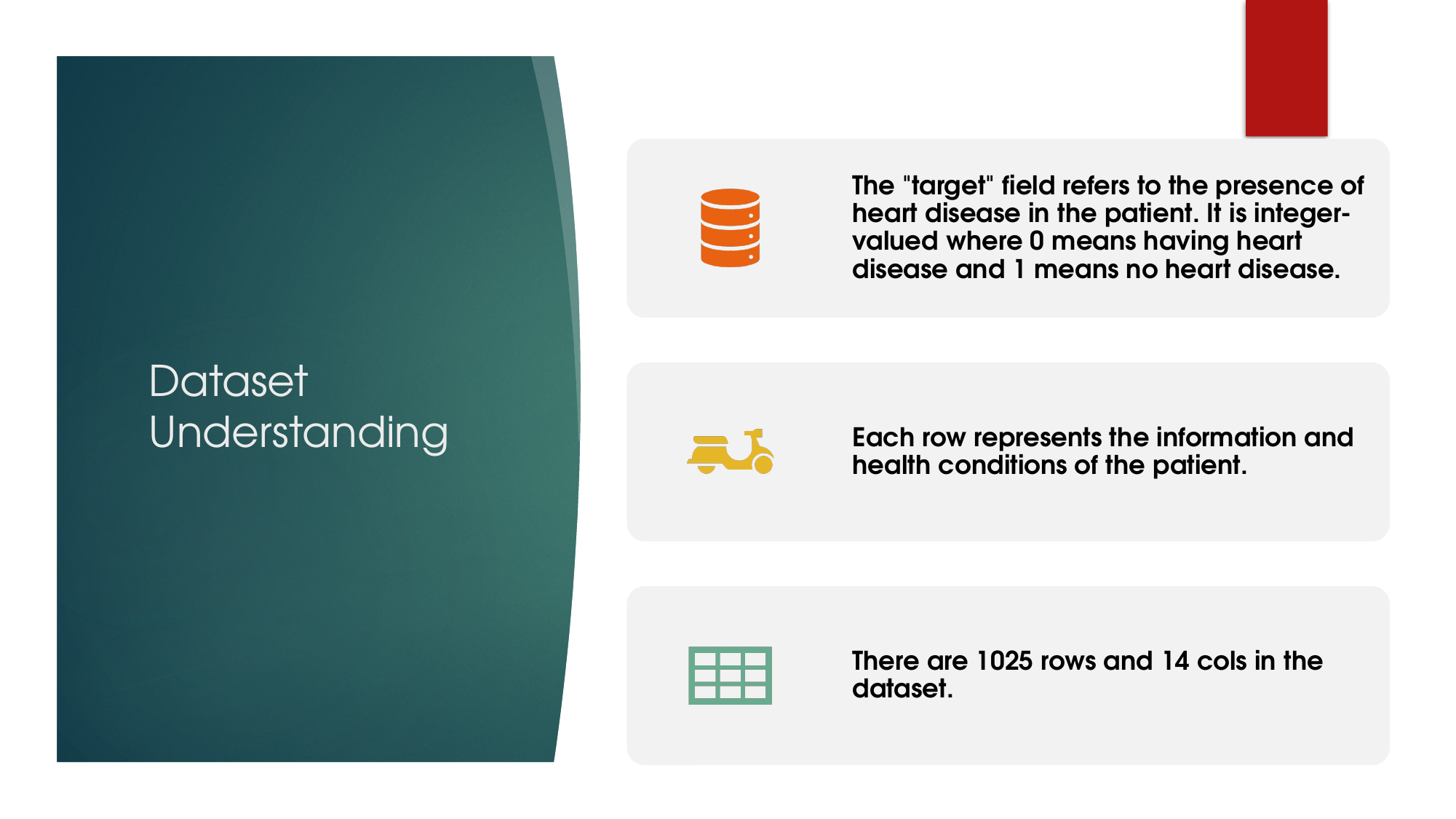

# Dataset Understanding
The "target" field refers to the presence of heart disease in the patient. It is integer-valued where 0 means having heart disease and 1 means no heart disease.
Each row represents the information and health conditions of the patient.
There are 1025 rows and 14 cols in the dataset.